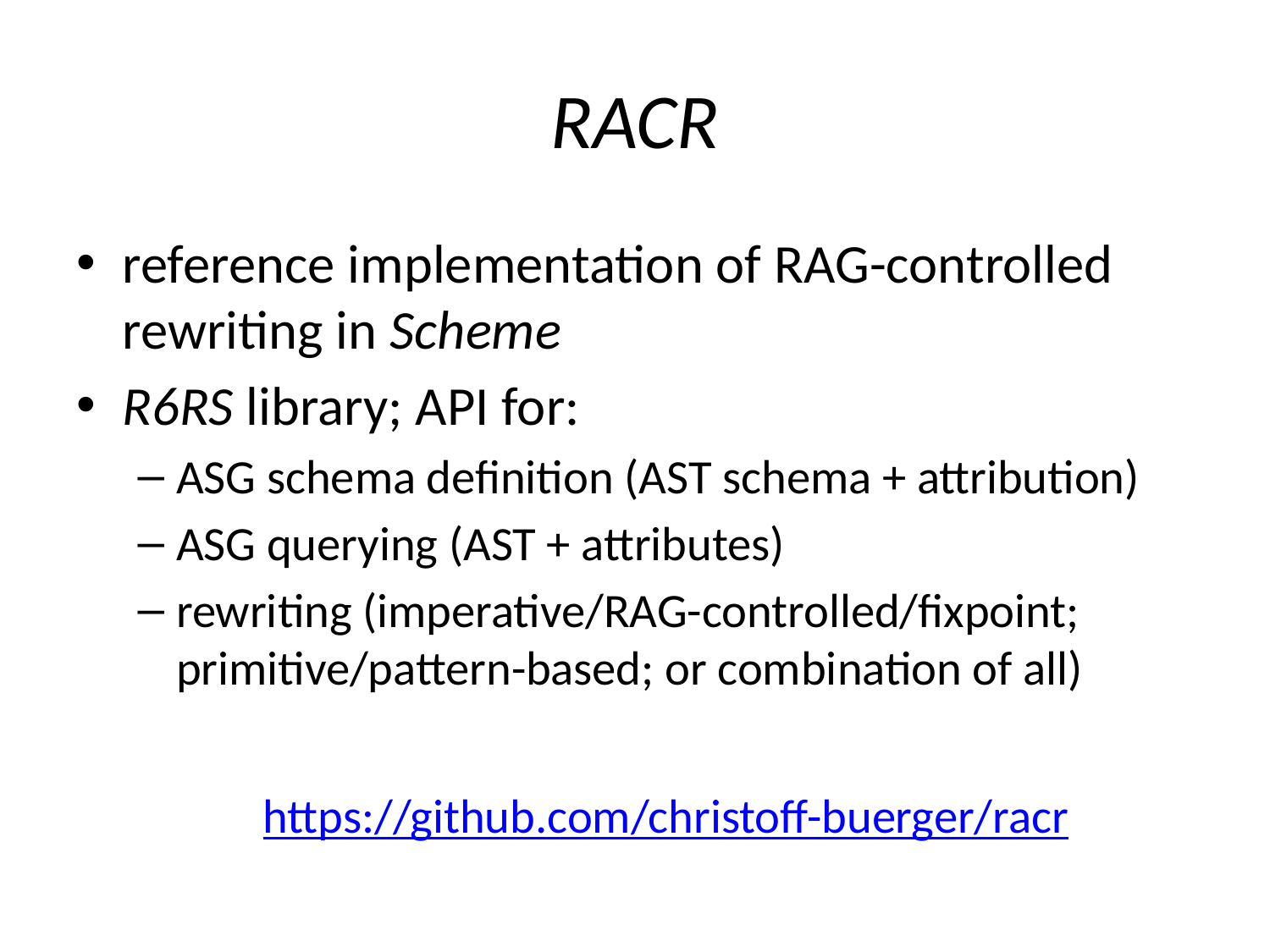

# RACR
reference implementation of RAG-controlled rewriting in Scheme
R6RS library; API for:
ASG schema definition (AST schema + attribution)
ASG querying (AST + attributes)
rewriting (imperative/RAG-controlled/fixpoint; primitive/pattern-based; or combination of all)

https://github.com/christoff-buerger/racr